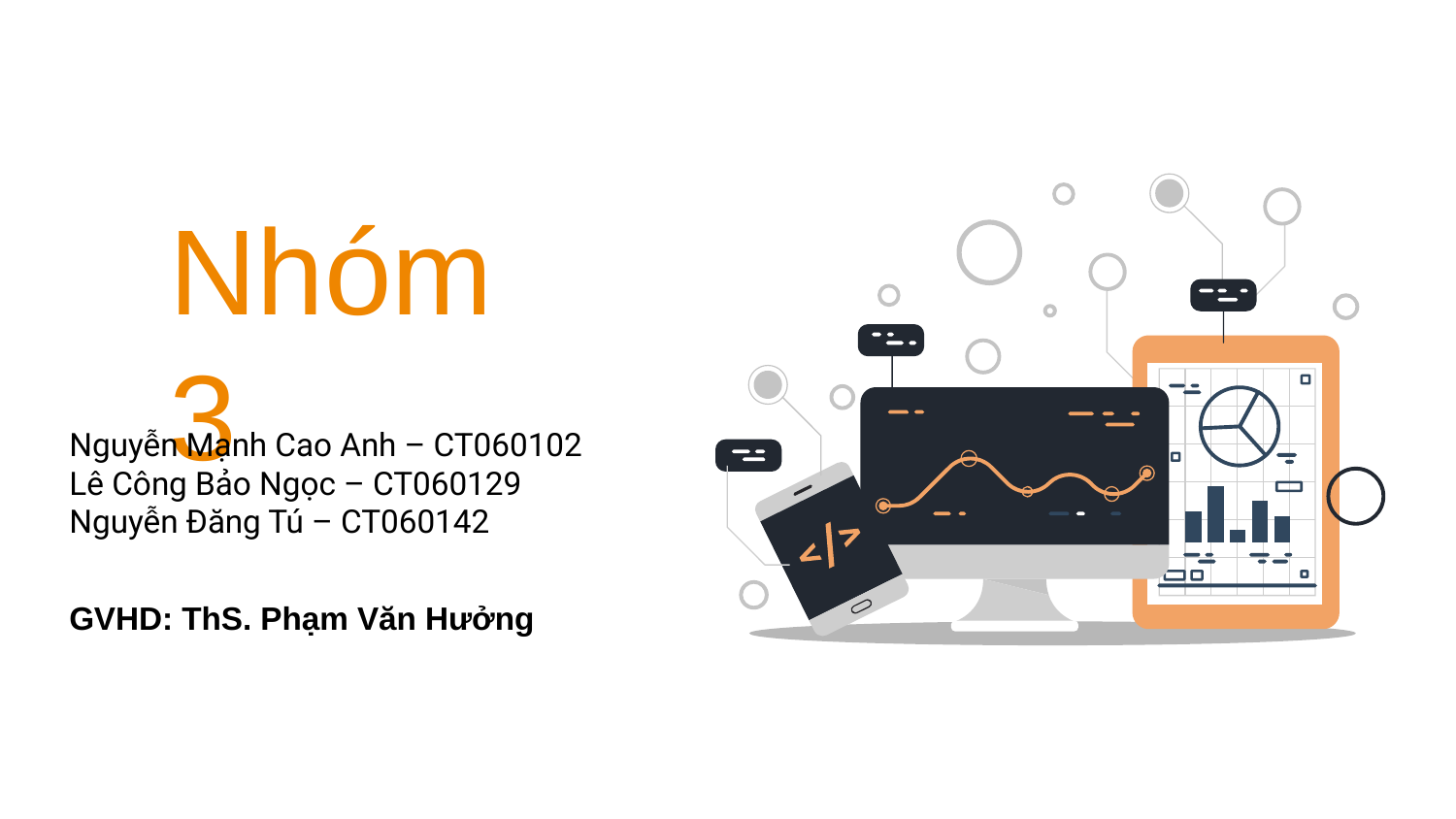

Nhóm 3
Nguyễn Mạnh Cao Anh – CT060102
Lê Công Bảo Ngọc – CT060129
Nguyễn Đăng Tú – CT060142
GVHD: ThS. Phạm Văn Hưởng